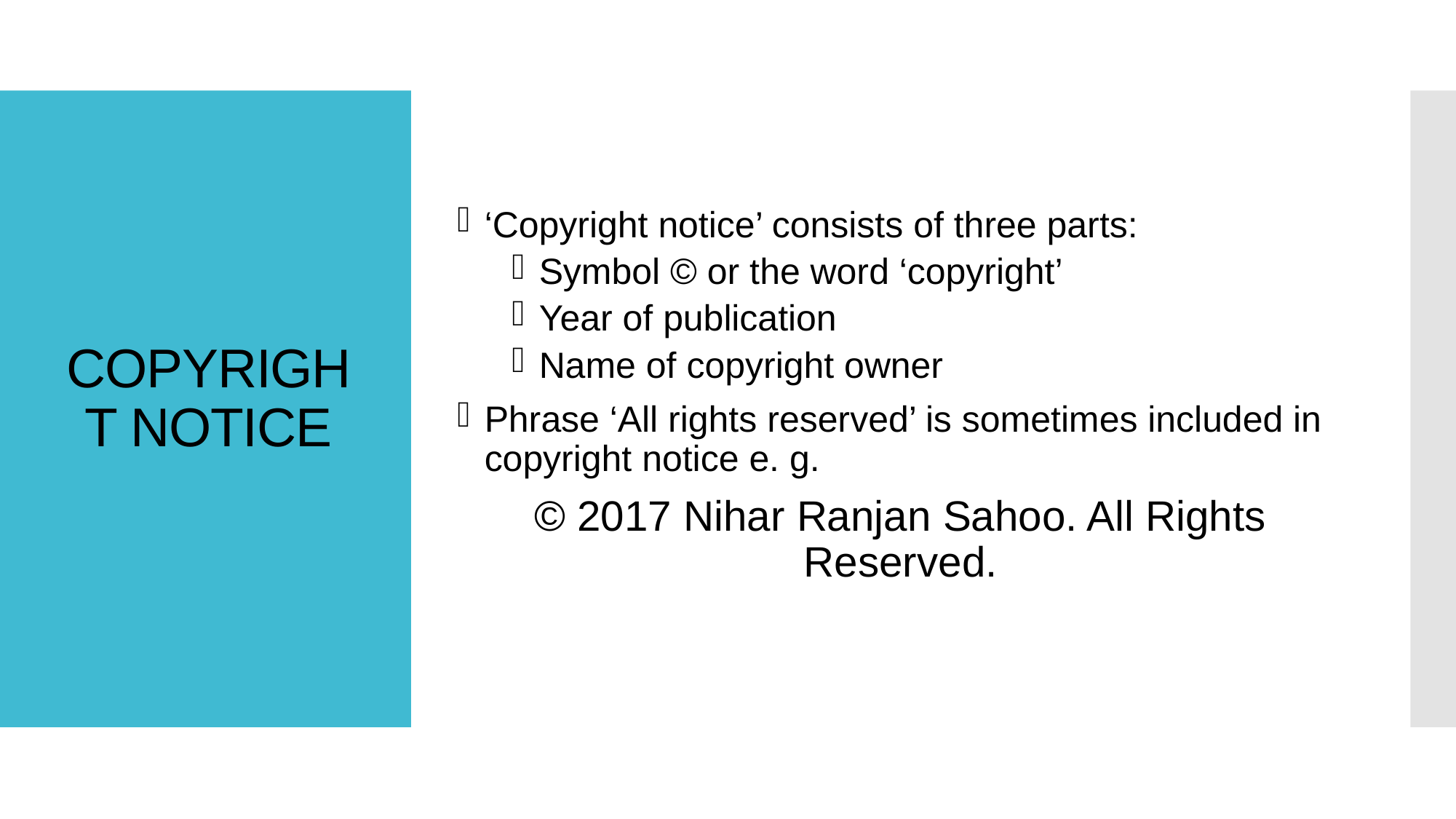

# COPYRIGHT NOTICE
‘Copyright notice’ consists of three parts:
Symbol © or the word ‘copyright’
Year of publication
Name of copyright owner
Phrase ‘All rights reserved’ is sometimes included in copyright notice e. g.
© 2017 Nihar Ranjan Sahoo. All Rights Reserved.